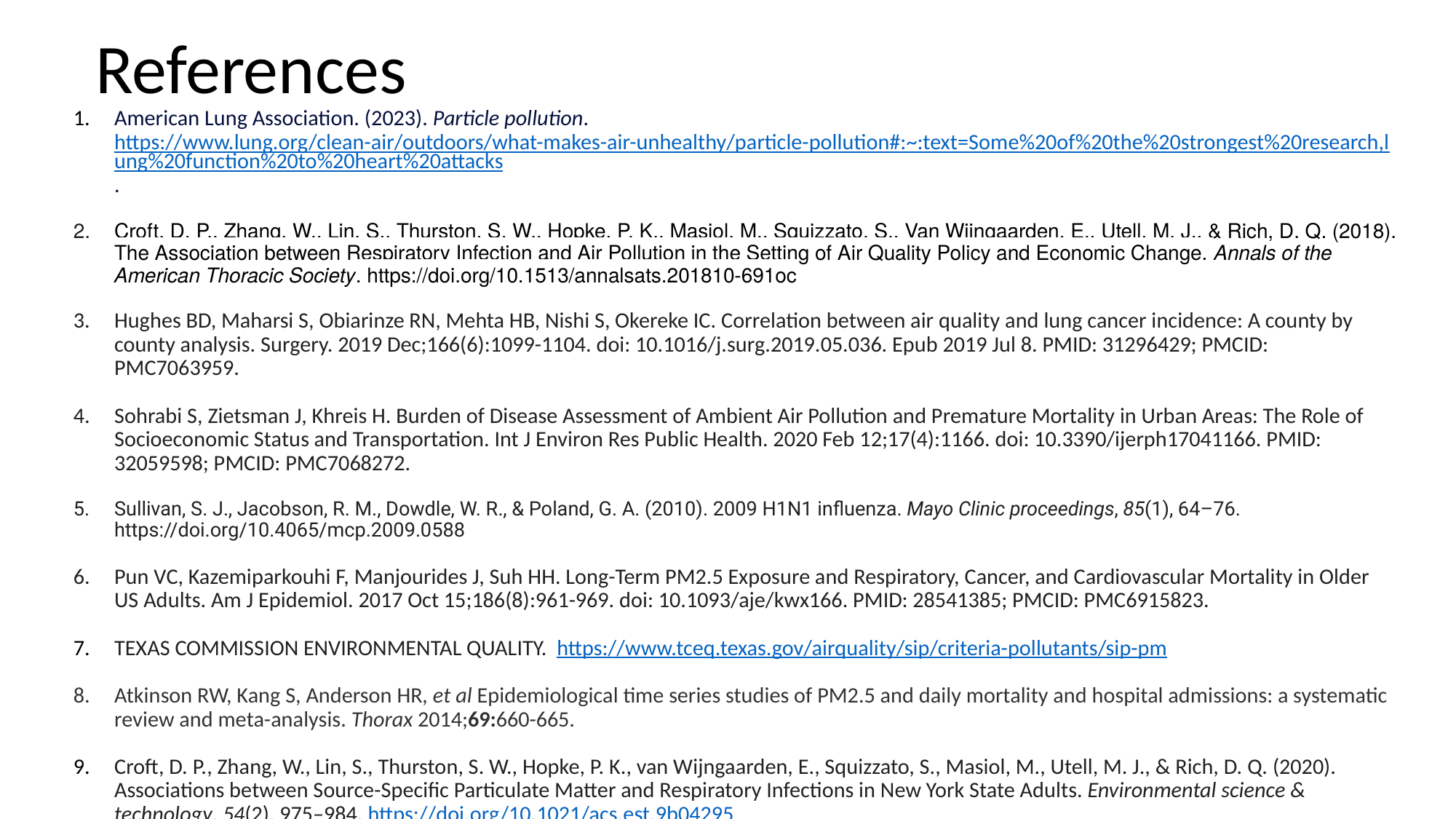

# References
American Lung Association. (2023). Particle pollution. https://www.lung.org/clean-air/outdoors/what-makes-air-unhealthy/particle-pollution#:~:text=Some%20of%20the%20strongest%20research,lung%20function%20to%20heart%20attacks.

Croft, D. P., Zhang, W., Lin, S., Thurston, S. W., Hopke, P. K., Masiol, M., Squizzato, S., Van Wijngaarden, E., Utell, M. J., & Rich, D. Q. (2018). The Association between Respiratory Infection and Air Pollution in the Setting of Air Quality Policy and Economic Change. Annals of the American Thoracic Society. https://doi.org/10.1513/annalsats.201810-691oc

Hughes BD, Maharsi S, Obiarinze RN, Mehta HB, Nishi S, Okereke IC. Correlation between air quality and lung cancer incidence: A county by county analysis. Surgery. 2019 Dec;166(6):1099-1104. doi: 10.1016/j.surg.2019.05.036. Epub 2019 Jul 8. PMID: 31296429; PMCID: PMC7063959.

Sohrabi S, Zietsman J, Khreis H. Burden of Disease Assessment of Ambient Air Pollution and Premature Mortality in Urban Areas: The Role of Socioeconomic Status and Transportation. Int J Environ Res Public Health. 2020 Feb 12;17(4):1166. doi: 10.3390/ijerph17041166. PMID: 32059598; PMCID: PMC7068272.

Sullivan, S. J., Jacobson, R. M., Dowdle, W. R., & Poland, G. A. (2010). 2009 H1N1 influenza. Mayo Clinic proceedings, 85(1), 64–76. https://doi.org/10.4065/mcp.2009.0588

Pun VC, Kazemiparkouhi F, Manjourides J, Suh HH. Long-Term PM2.5 Exposure and Respiratory, Cancer, and Cardiovascular Mortality in Older US Adults. Am J Epidemiol. 2017 Oct 15;186(8):961-969. doi: 10.1093/aje/kwx166. PMID: 28541385; PMCID: PMC6915823.

TEXAS COMMISSION ENVIRONMENTAL QUALITY.  https://www.tceq.texas.gov/airquality/sip/criteria-pollutants/sip-pm

Atkinson RW, Kang S, Anderson HR, et al Epidemiological time series studies of PM2.5 and daily mortality and hospital admissions: a systematic review and meta-analysis. Thorax 2014;69:660-665.

Croft, D. P., Zhang, W., Lin, S., Thurston, S. W., Hopke, P. K., van Wijngaarden, E., Squizzato, S., Masiol, M., Utell, M. J., & Rich, D. Q. (2020). Associations between Source-Specific Particulate Matter and Respiratory Infections in New York State Adults. Environmental science & technology, 54(2), 975–984. https://doi.org/10.1021/acs.est.9b04295